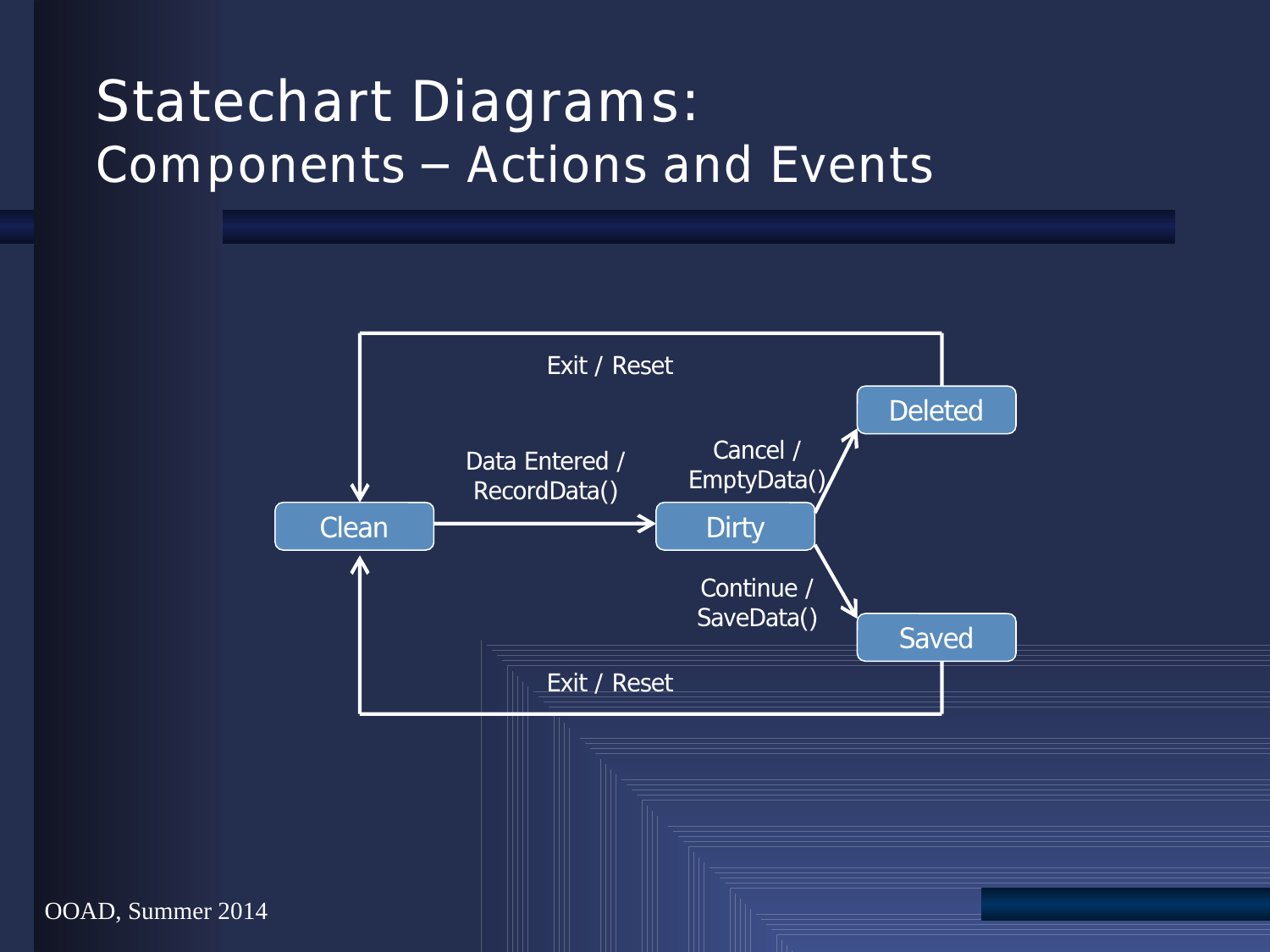

OOAD, Summer 2014
# Statechart Diagrams: Components – Actions and Events

Exit / Reset
Deleted
Cancel / EmptyData()

Data Entered / RecordData()
Clean
Dirty

Continue / SaveData()
Saved
Exit / Reset